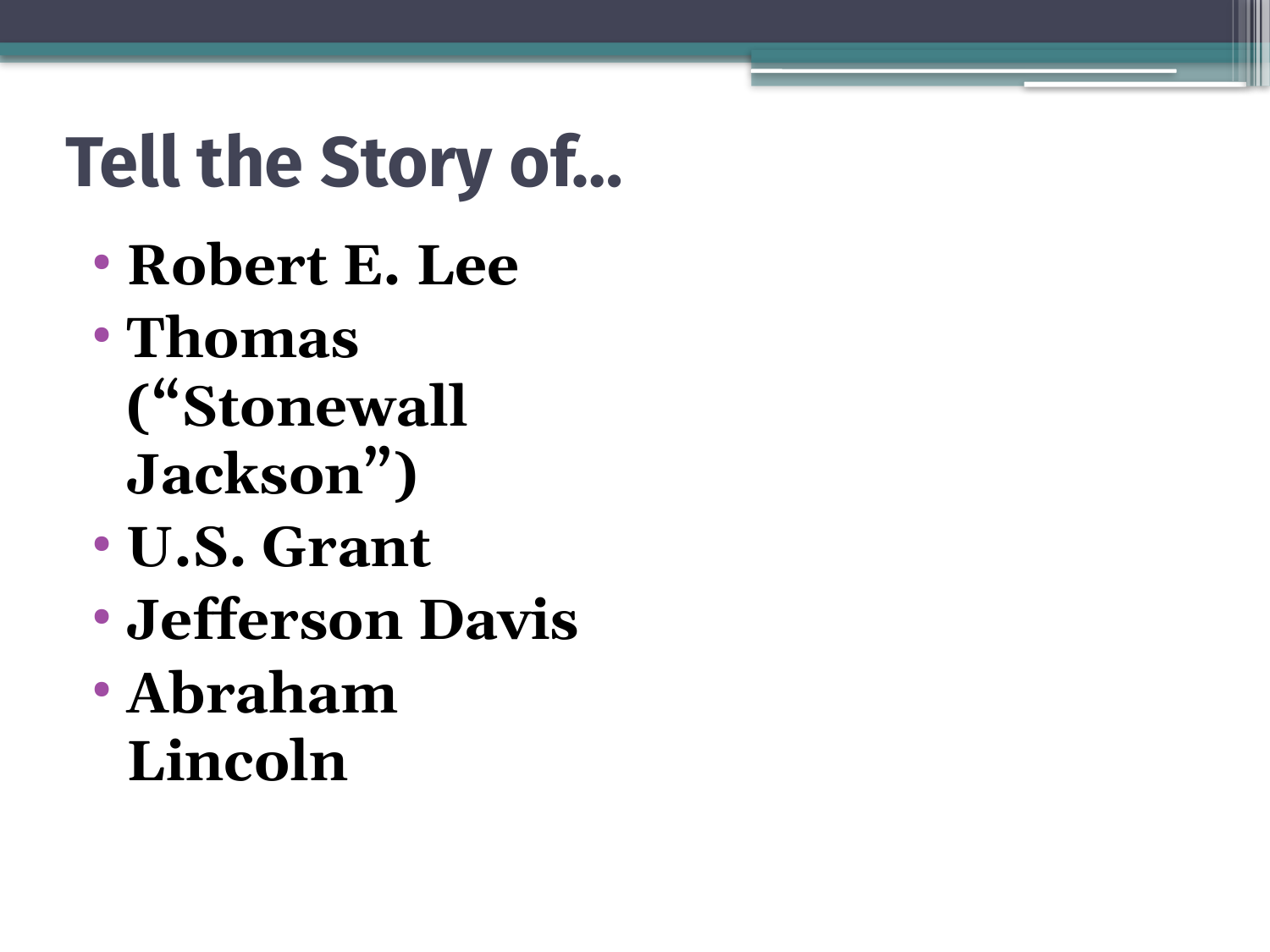

# Tell the Story of…
Robert E. Lee
Thomas (“Stonewall Jackson”)
U.S. Grant
Jefferson Davis
Abraham Lincoln